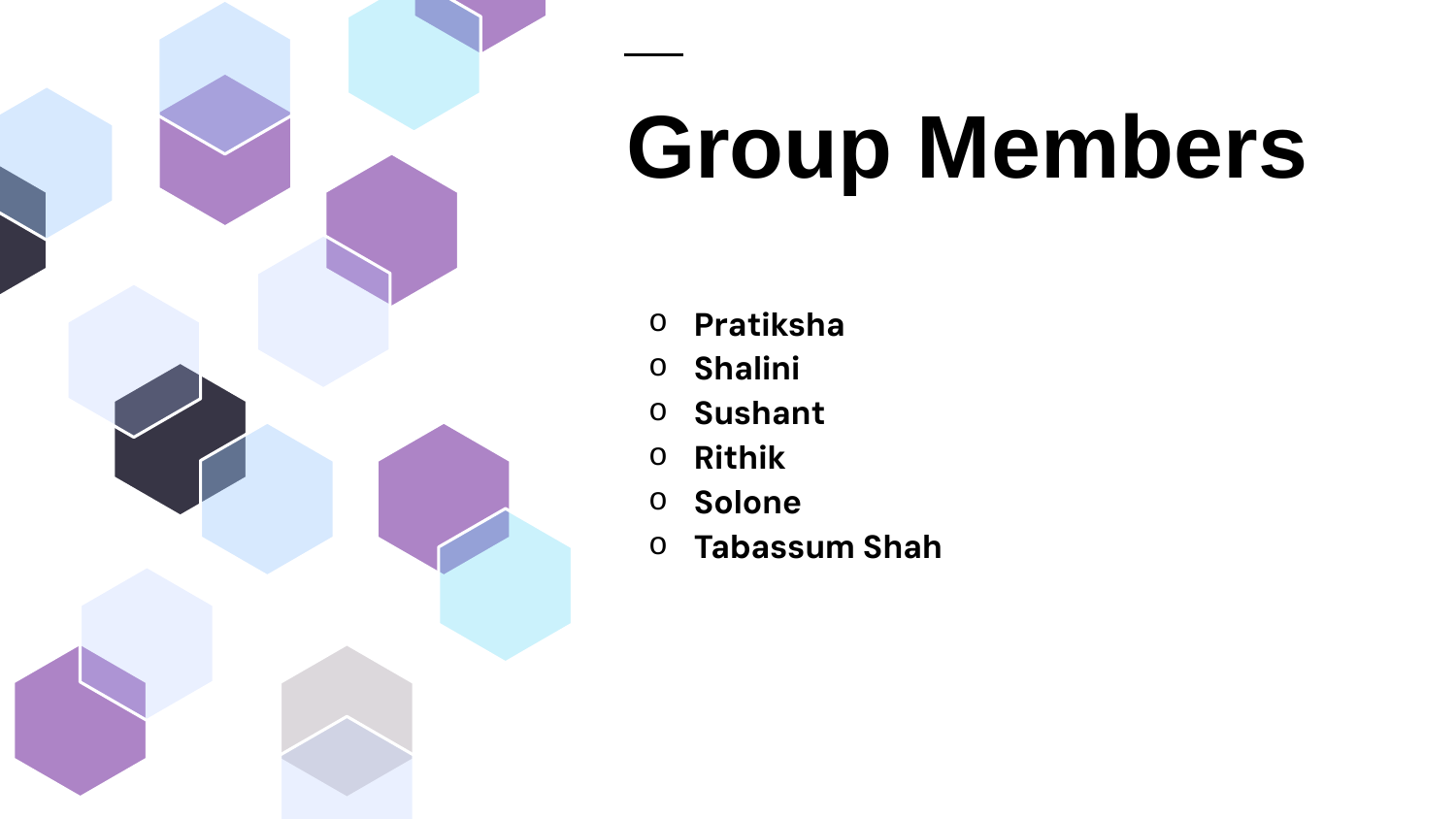

# Group Members
Pratiksha
Shalini
Sushant
Rithik
Solone
Tabassum Shah